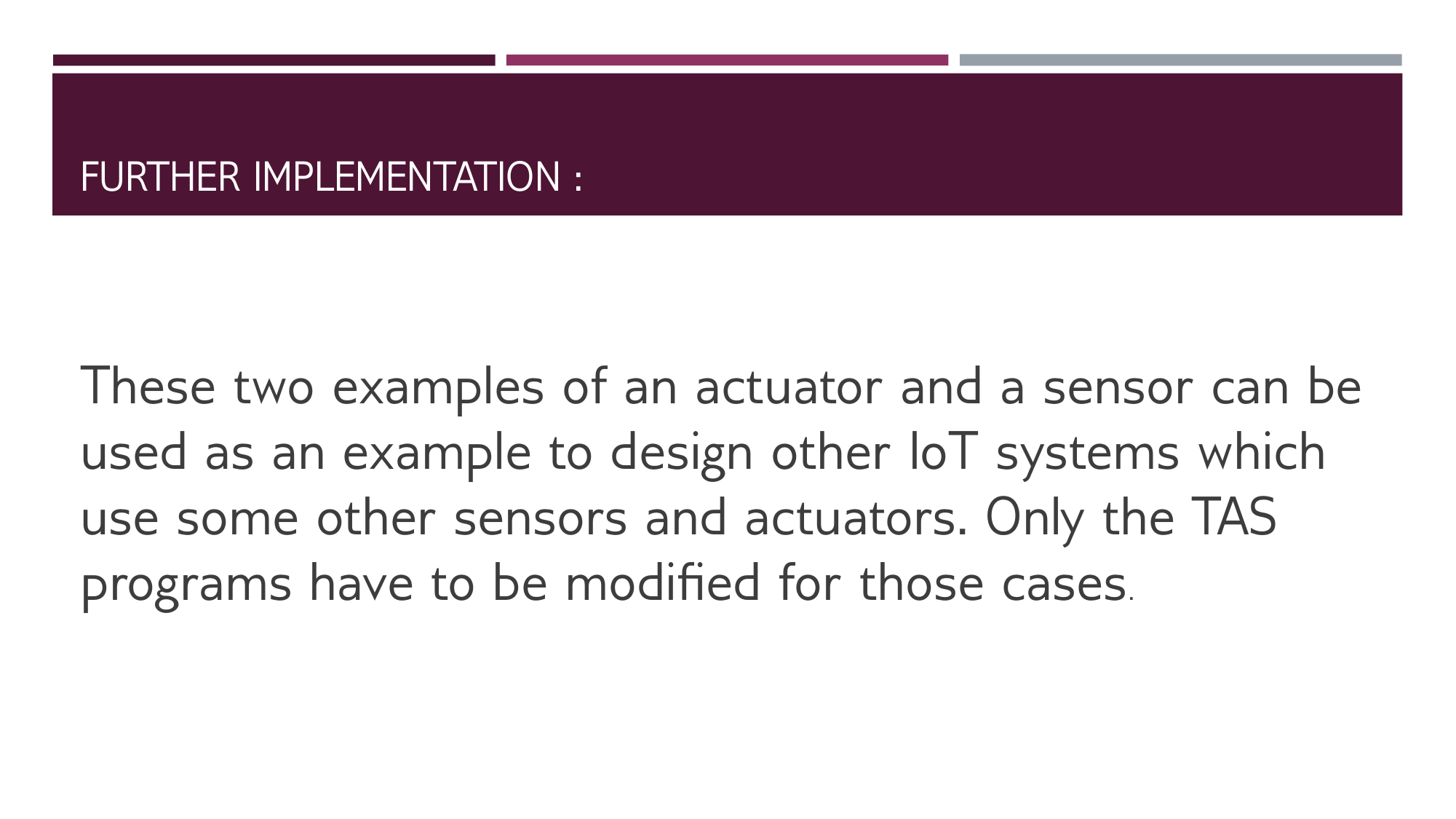

# FURTHER IMPLEMENTATION :
These two examples of an actuator and a sensor can be used as an example to design other IoT systems which use some other sensors and actuators. Only the TAS programs have to be modified for those cases.